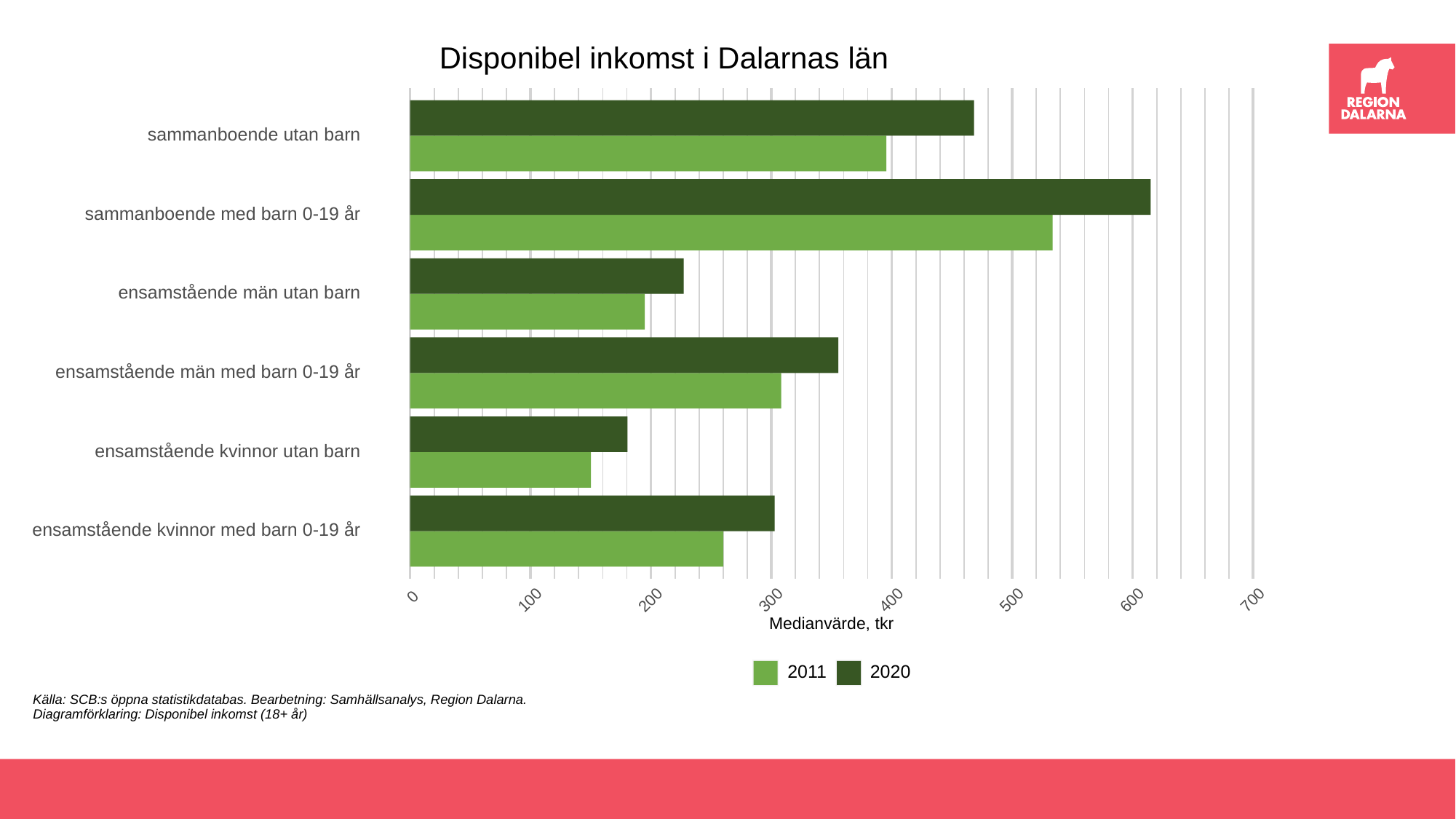

Disponibel inkomst i Dalarnas län

sammanboende utan barn

sammanboende med barn 0-19 år

ensamstående män utan barn

ensamstående män med barn 0-19 år

ensamstående kvinnor utan barn

ensamstående kvinnor med barn 0-19 år

300
  0
100
200
400
500
600
700
Medianvärde, tkr

2011
2020
Källa: SCB:s öppna statistikdatabas. Bearbetning: Samhällsanalys, Region Dalarna.
Diagramförklaring: Disponibel inkomst (18+ år)